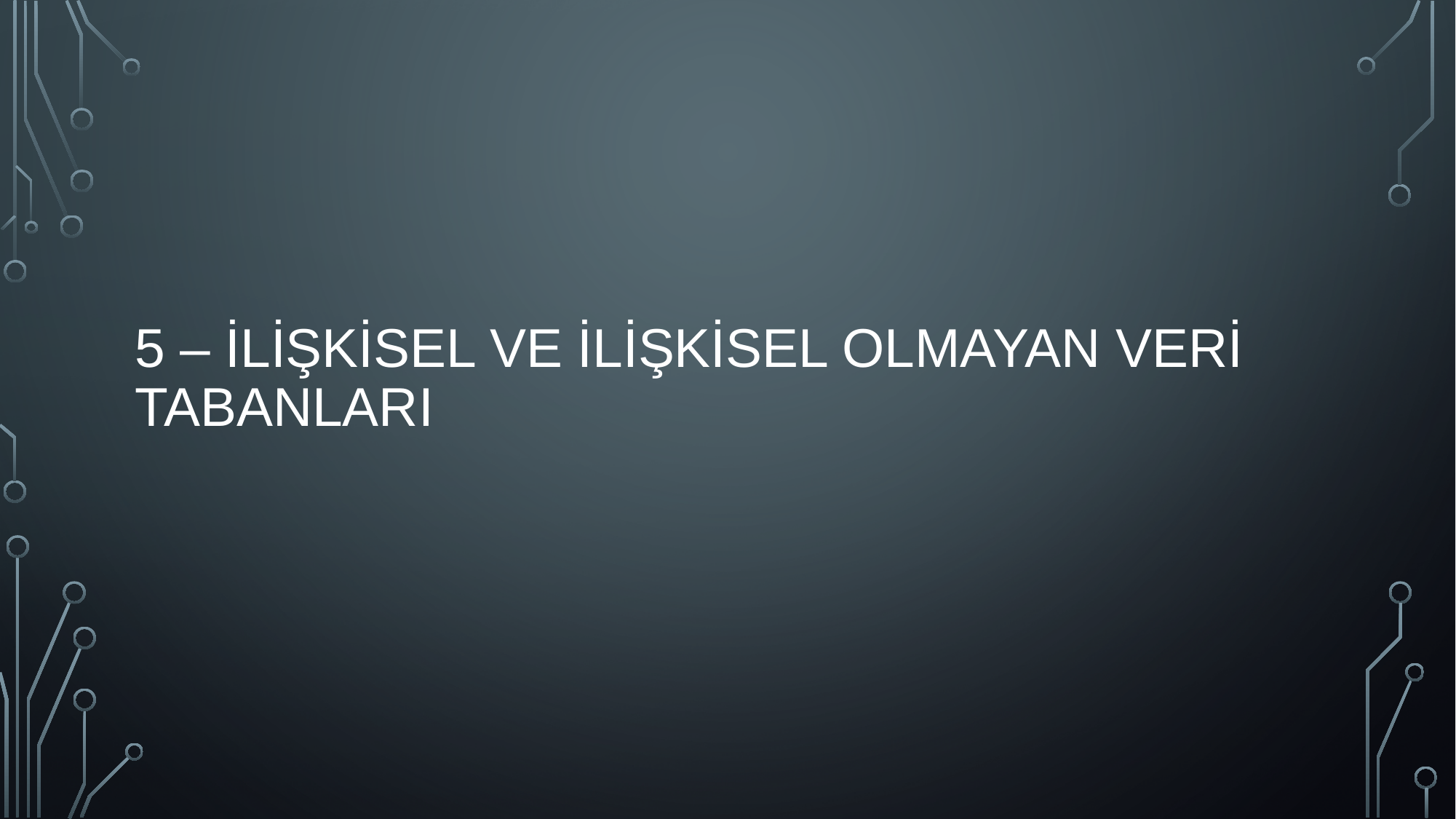

5 – İLİŞKİSEL VE İLİŞKİSEL OLMAYAN VERİ TABANLARI